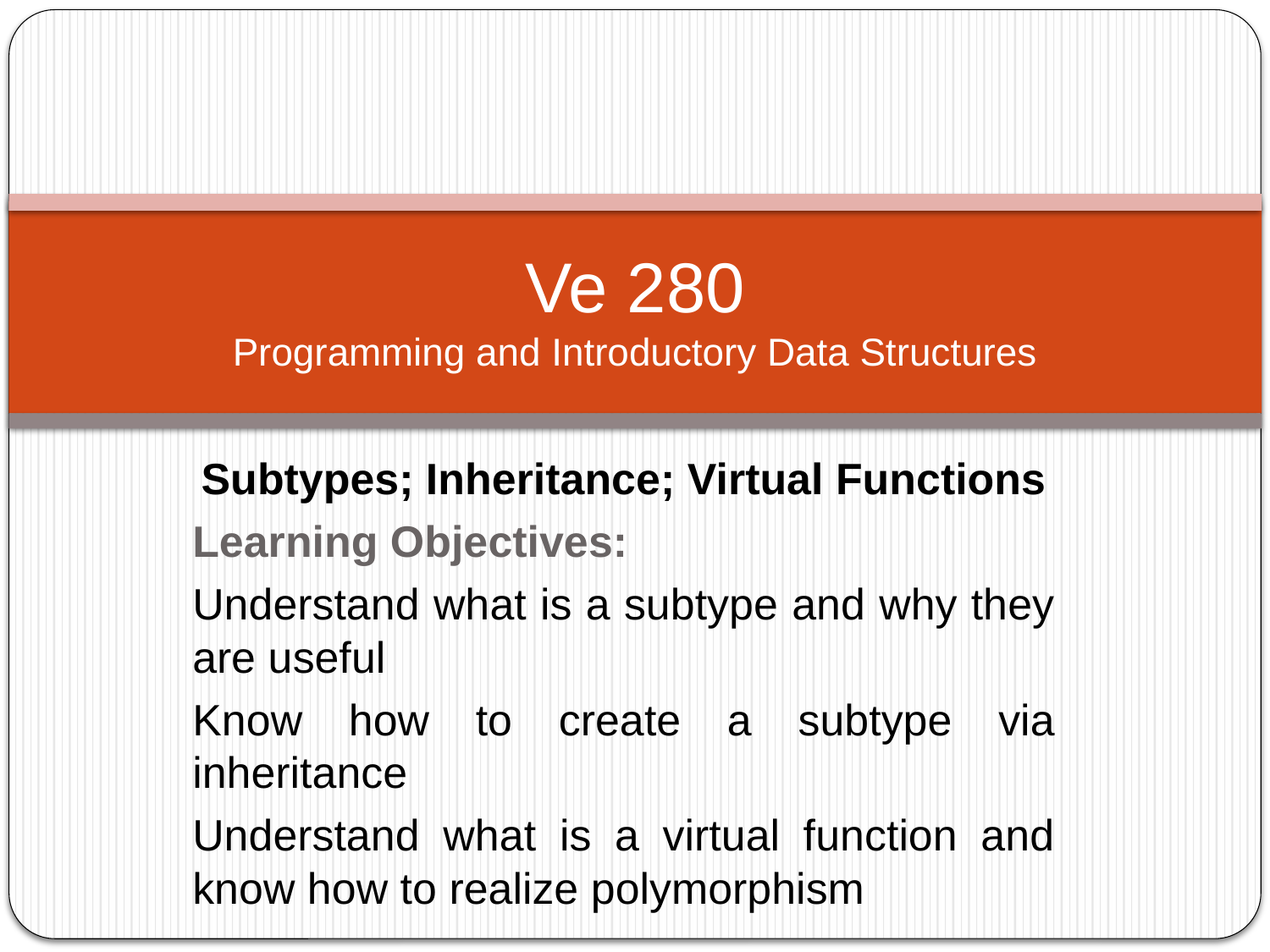

# Ve 280 Programming and Introductory Data Structures
Subtypes; Inheritance; Virtual Functions
Learning Objectives:
Understand what is a subtype and why they are useful
Know how to create a subtype via inheritance
Understand what is a virtual function and know how to realize polymorphism